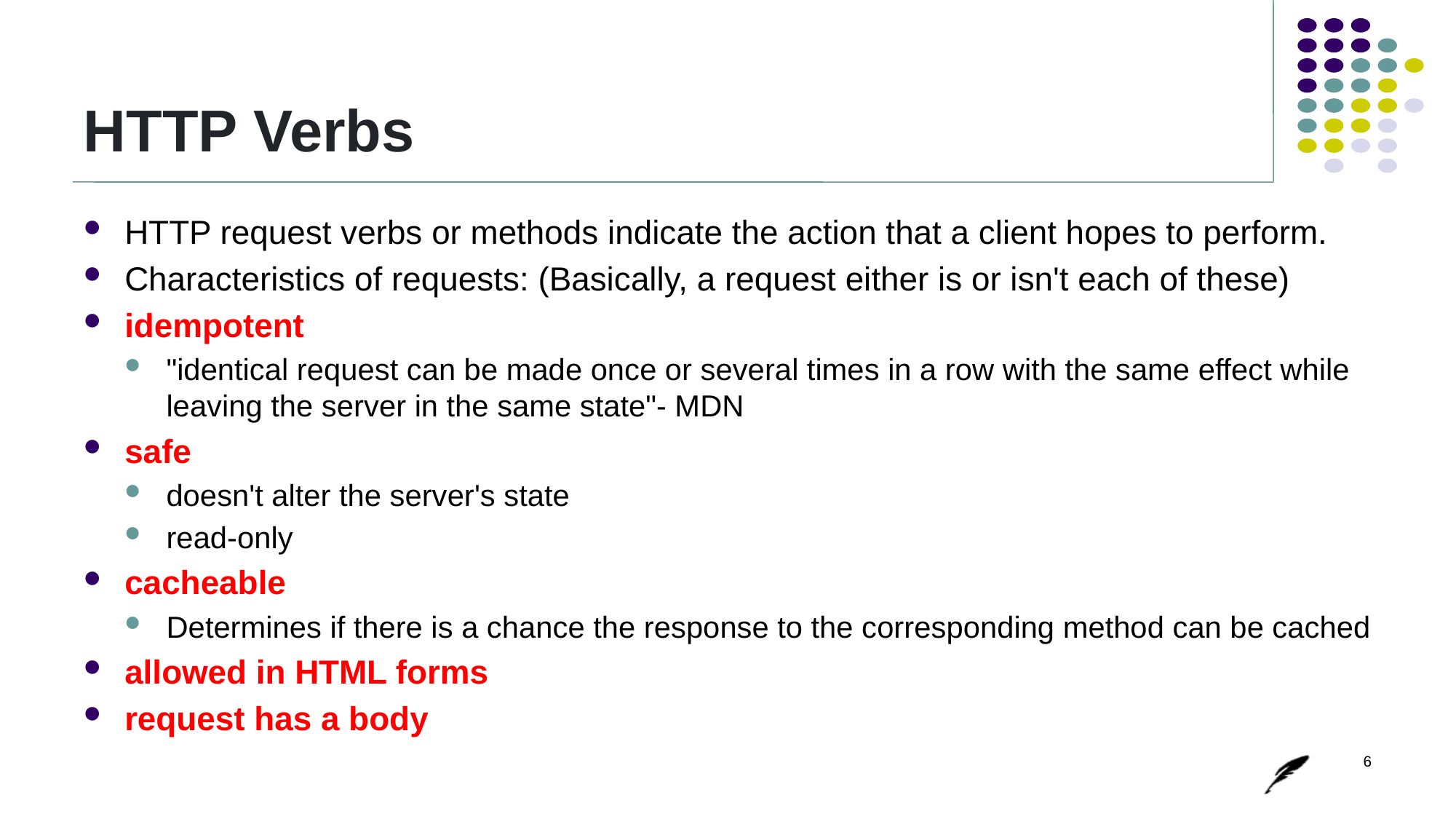

# HTTP Verbs
HTTP request verbs or methods indicate the action that a client hopes to perform.
Characteristics of requests: (Basically, a request either is or isn't each of these)
idempotent
"identical request can be made once or several times in a row with the same effect while leaving the server in the same state"- MDN
safe
doesn't alter the server's state
read-only
cacheable
Determines if there is a chance the response to the corresponding method can be cached
allowed in HTML forms
request has a body
6